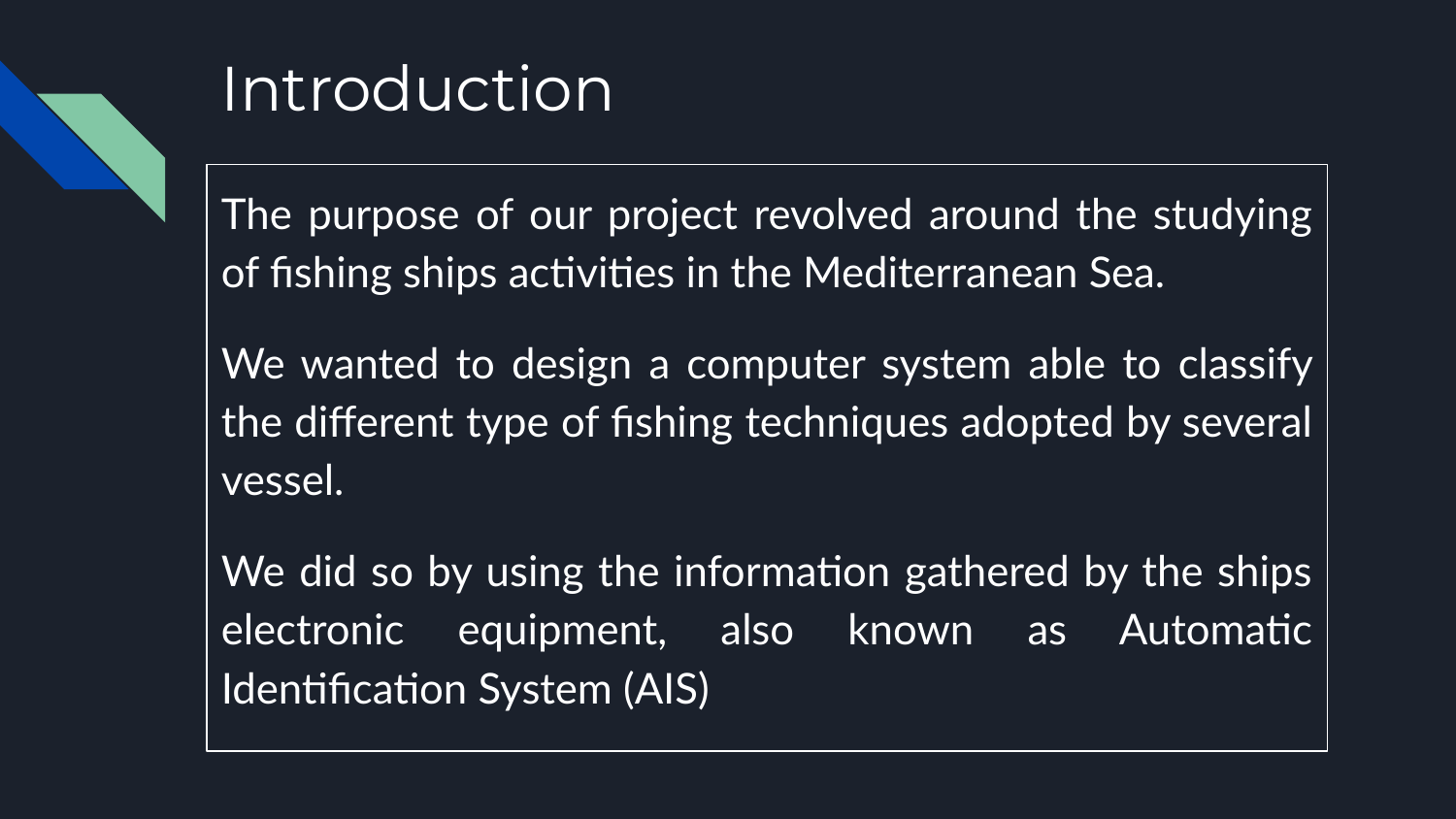

# Introduction
The purpose of our project revolved around the studying of fishing ships activities in the Mediterranean Sea.
We wanted to design a computer system able to classify the different type of fishing techniques adopted by several vessel.
We did so by using the information gathered by the ships electronic equipment, also known as Automatic Identification System (AIS)